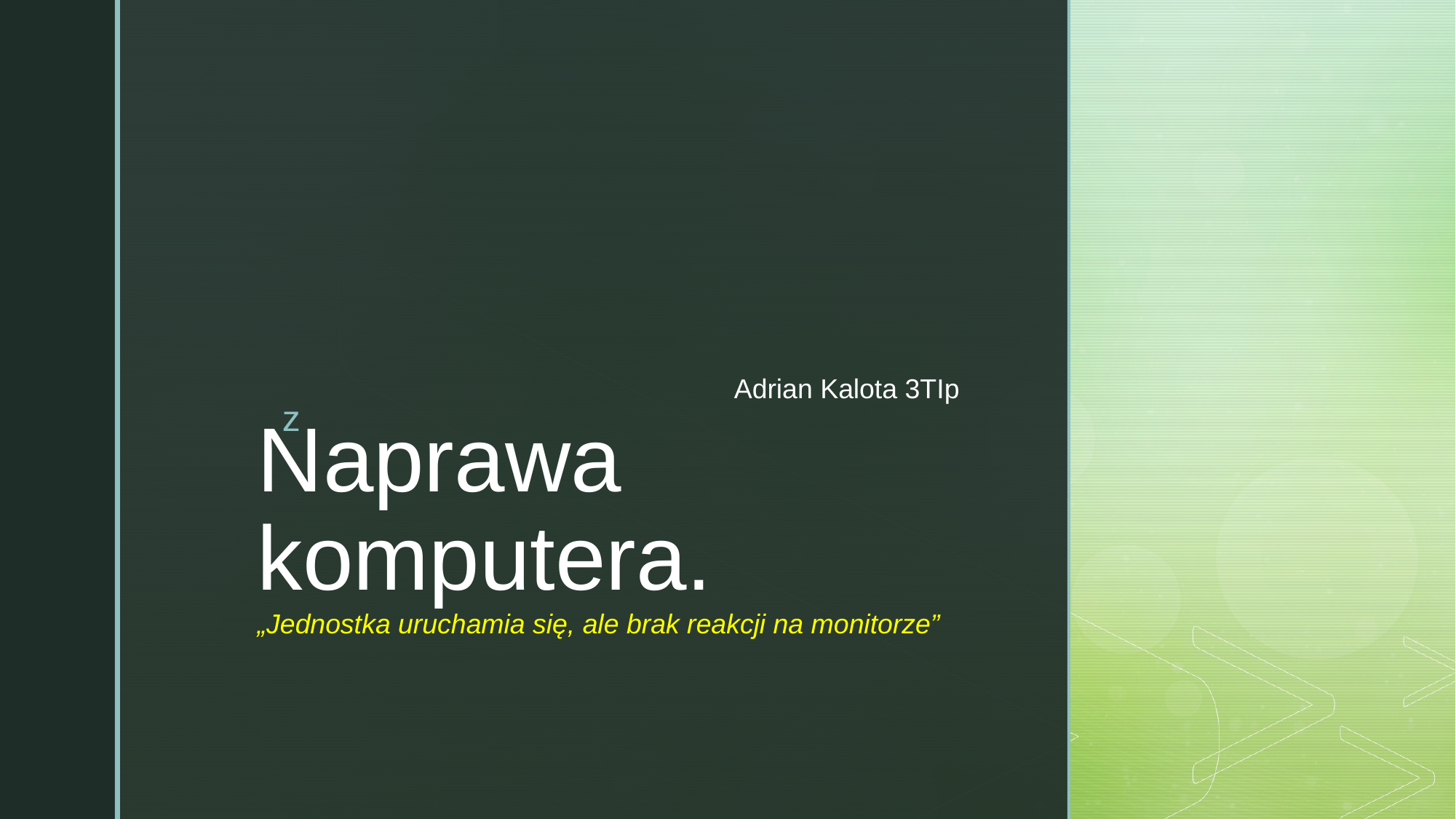

Adrian Kalota 3TIp
# Naprawa komputera. „Jednostka uruchamia się, ale brak reakcji na monitorze”